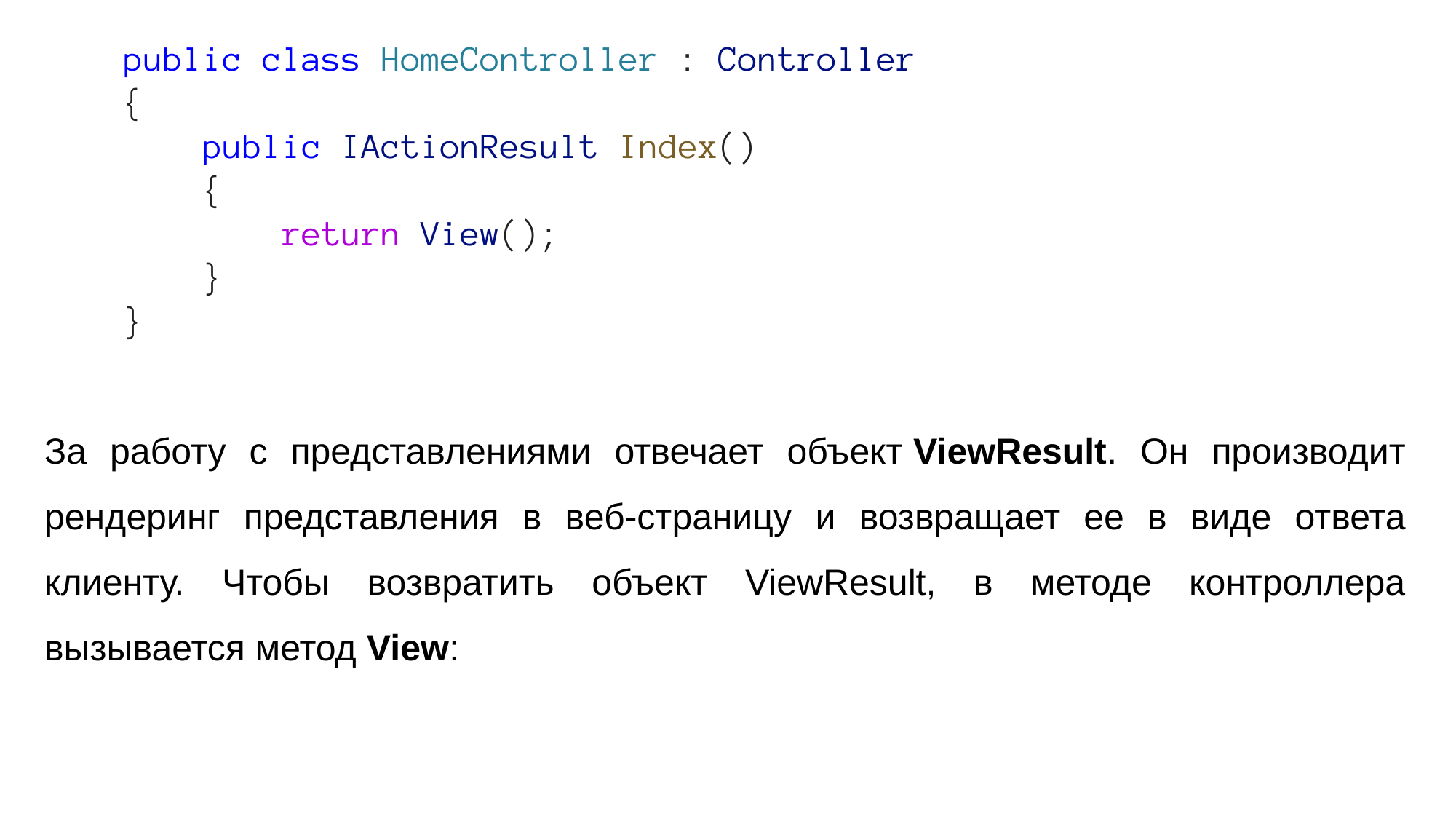

public class HomeController : Controller
    {
        public IActionResult Index()
        {
            return View();
        }
    }

За работу с представлениями отвечает объект ViewResult. Он производит рендеринг представления в веб-страницу и возвращает ее в виде ответа клиенту. Чтобы возвратить объект ViewResult, в методе контроллера вызывается метод View: